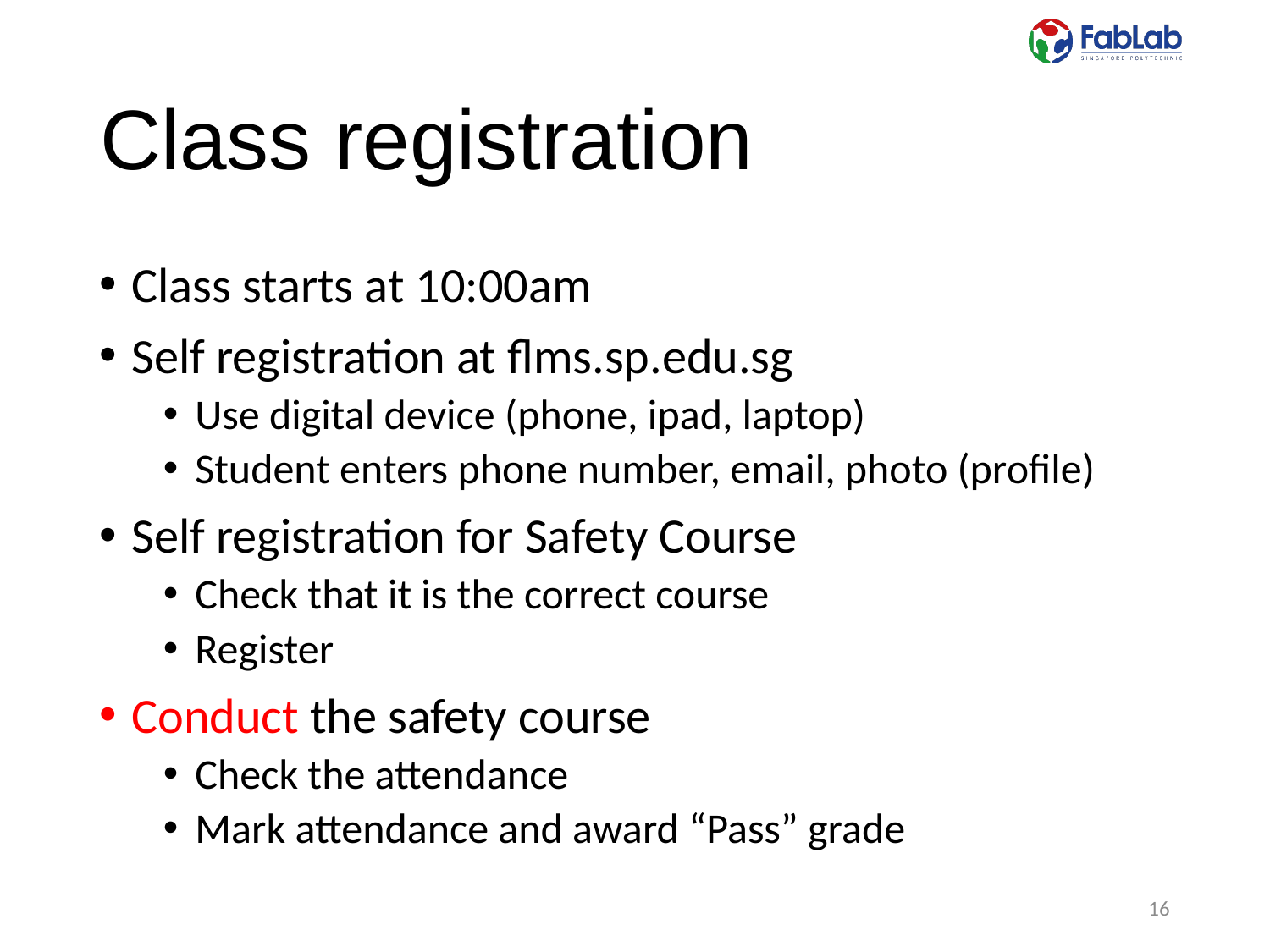

# Class registration
Class starts at 10:00am
Self registration at flms.sp.edu.sg
Use digital device (phone, ipad, laptop)
Student enters phone number, email, photo (profile)
Self registration for Safety Course
Check that it is the correct course
Register
Conduct the safety course
Check the attendance
Mark attendance and award “Pass” grade
16